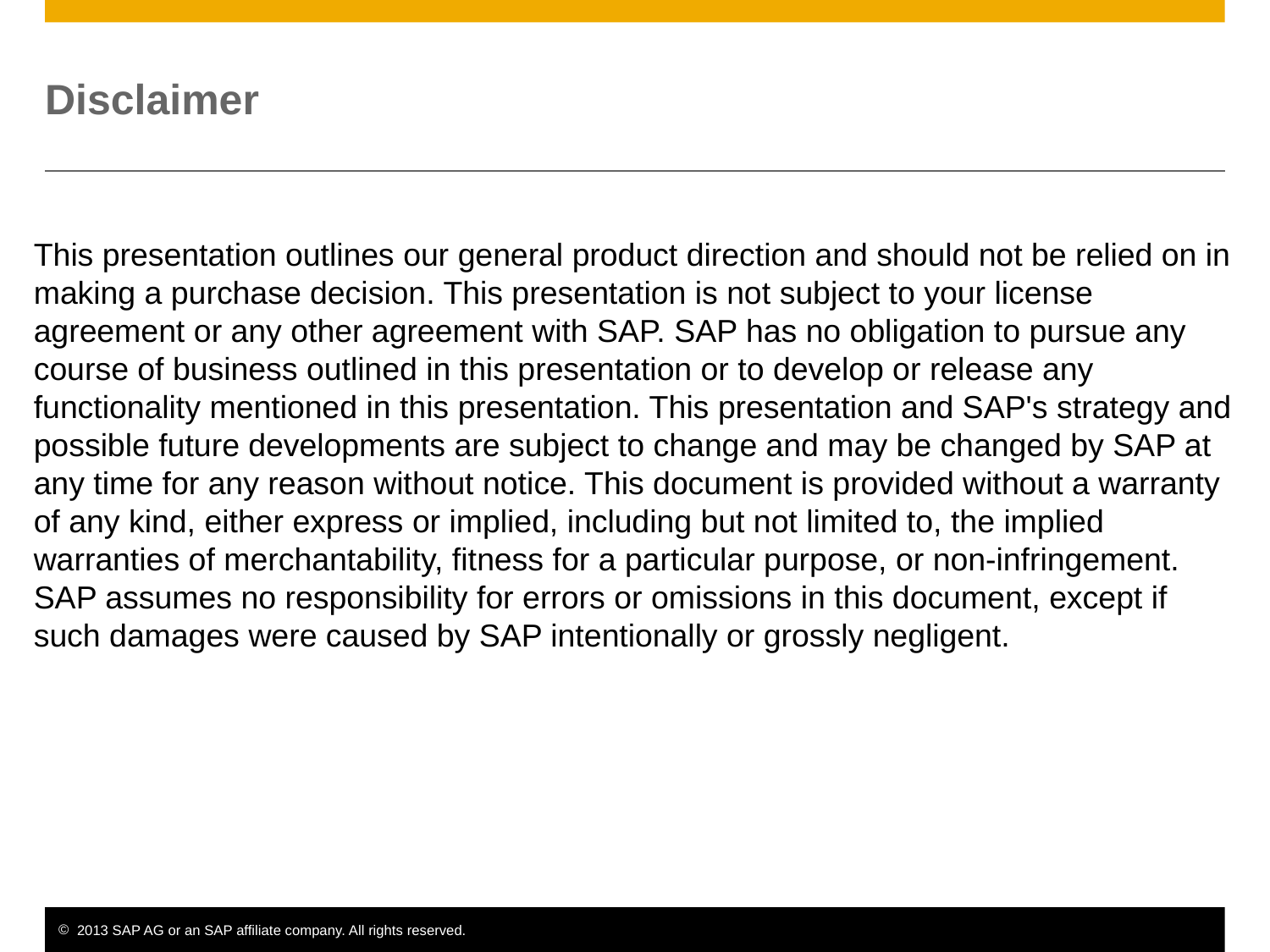

# Disclaimer
This presentation outlines our general product direction and should not be relied on in making a purchase decision. This presentation is not subject to your license agreement or any other agreement with SAP. SAP has no obligation to pursue any course of business outlined in this presentation or to develop or release any functionality mentioned in this presentation. This presentation and SAP's strategy and possible future developments are subject to change and may be changed by SAP at any time for any reason without notice. This document is provided without a warranty of any kind, either express or implied, including but not limited to, the implied warranties of merchantability, fitness for a particular purpose, or non-infringement. SAP assumes no responsibility for errors or omissions in this document, except if such damages were caused by SAP intentionally or grossly negligent.